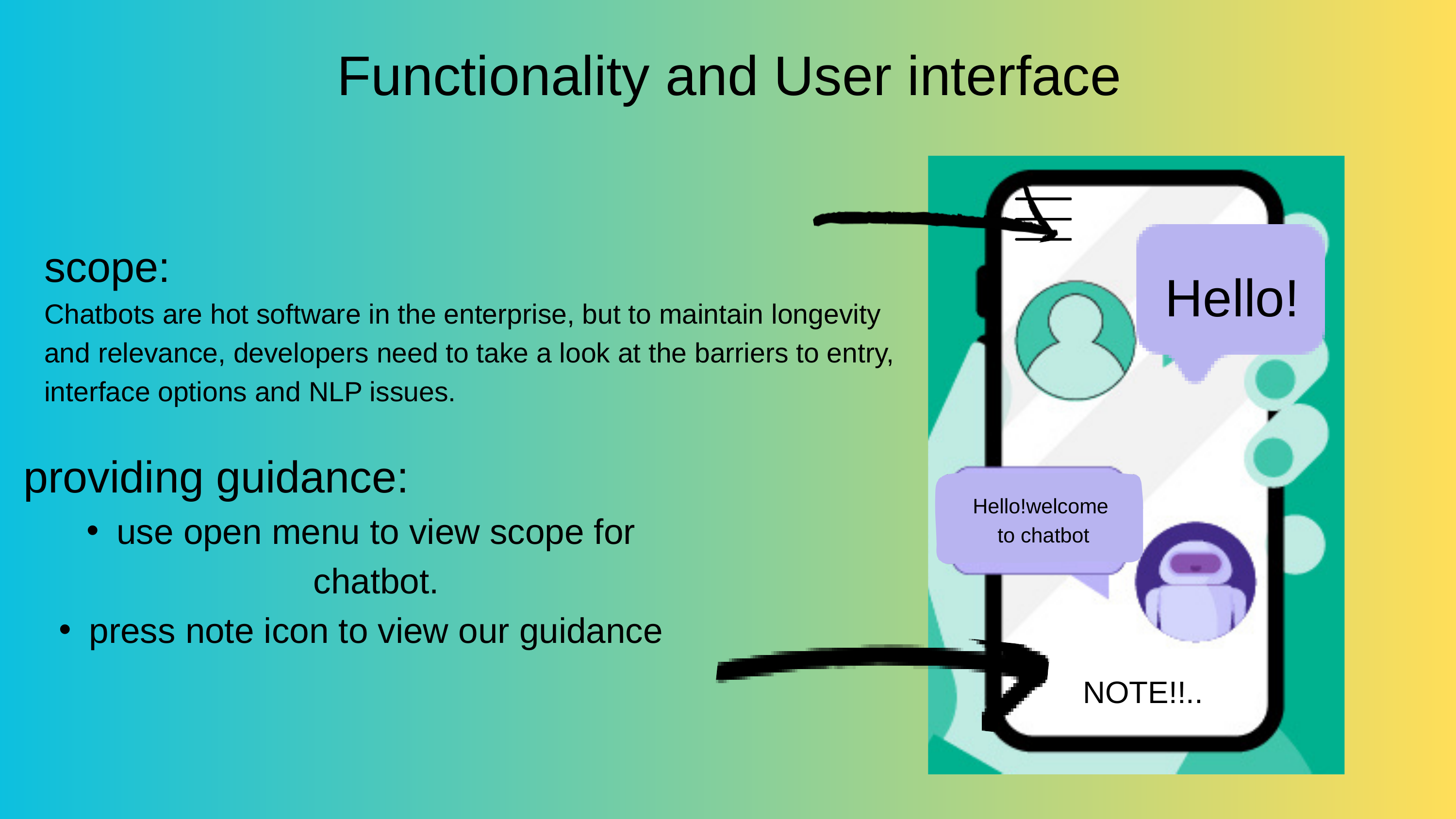

Functionality and User interface

scope:
Chatbots are hot software in the enterprise, but to maintain longevity and relevance, developers need to take a look at the barriers to entry, interface options and NLP issues.

Hello!
providing guidance:
use open menu to view scope for chatbot.
press note icon to view our guidance

Hello!welcome
 to chatbot

NOTE!!..